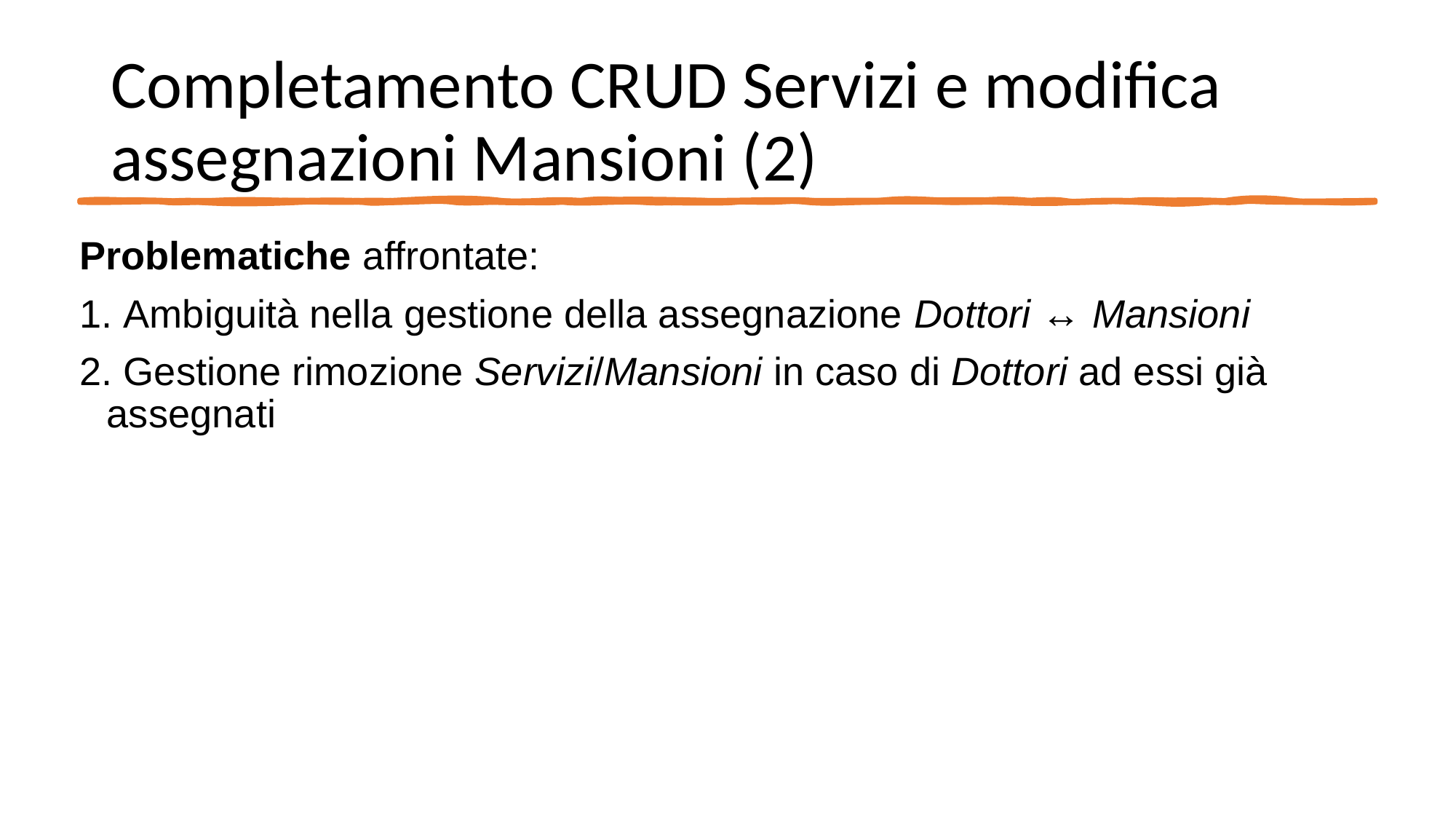

Completamento CRUD Servizi e modifica assegnazioni Mansioni (2)

Problematiche affrontate:
 Ambiguità nella gestione della assegnazione Dottori ↔ Mansioni
 Gestione rimozione Servizi/Mansioni in caso di Dottori ad essi già assegnati